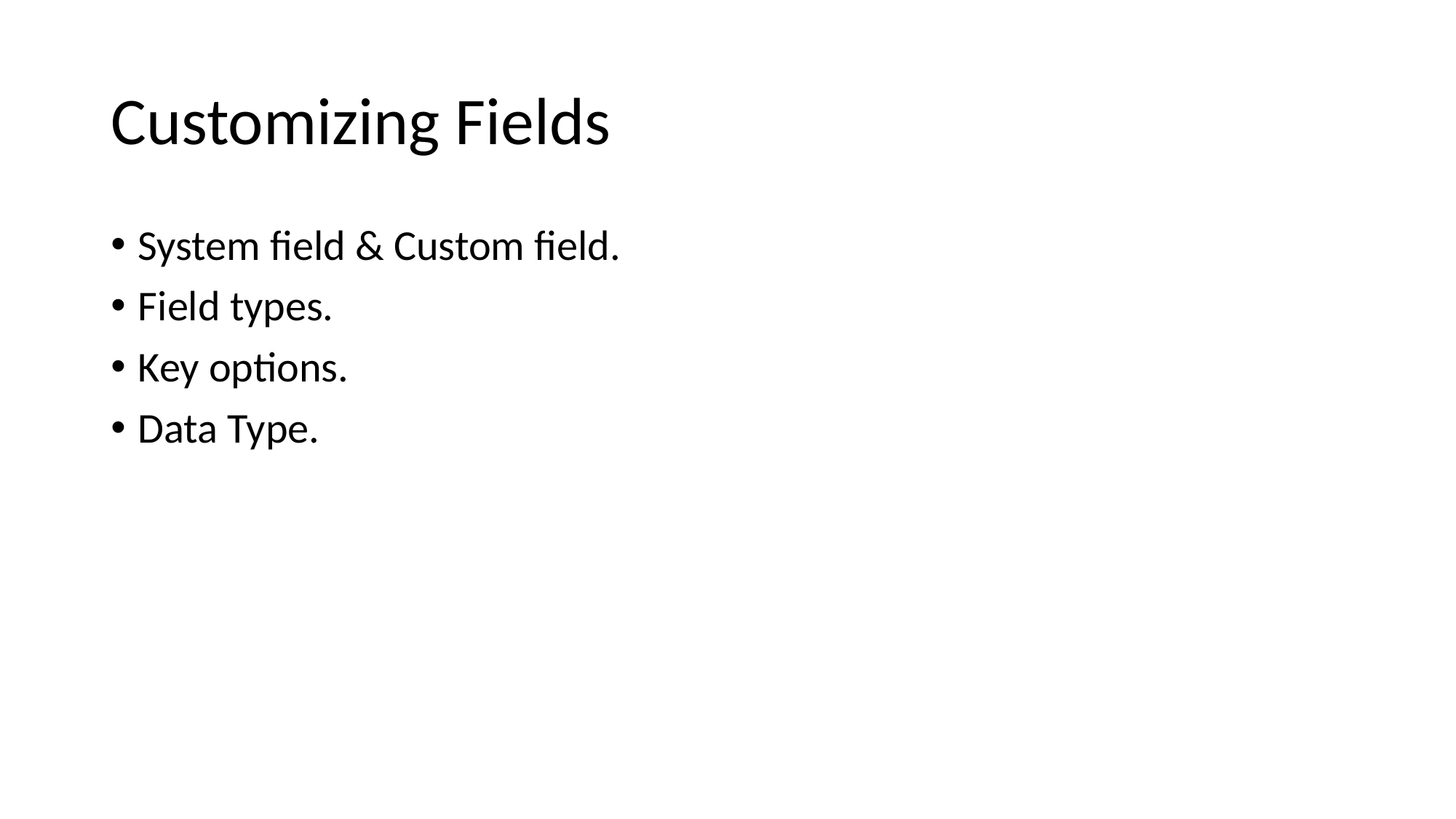

# Customizing Fields
System field & Custom field.
Field types.
Key options.
Data Type.